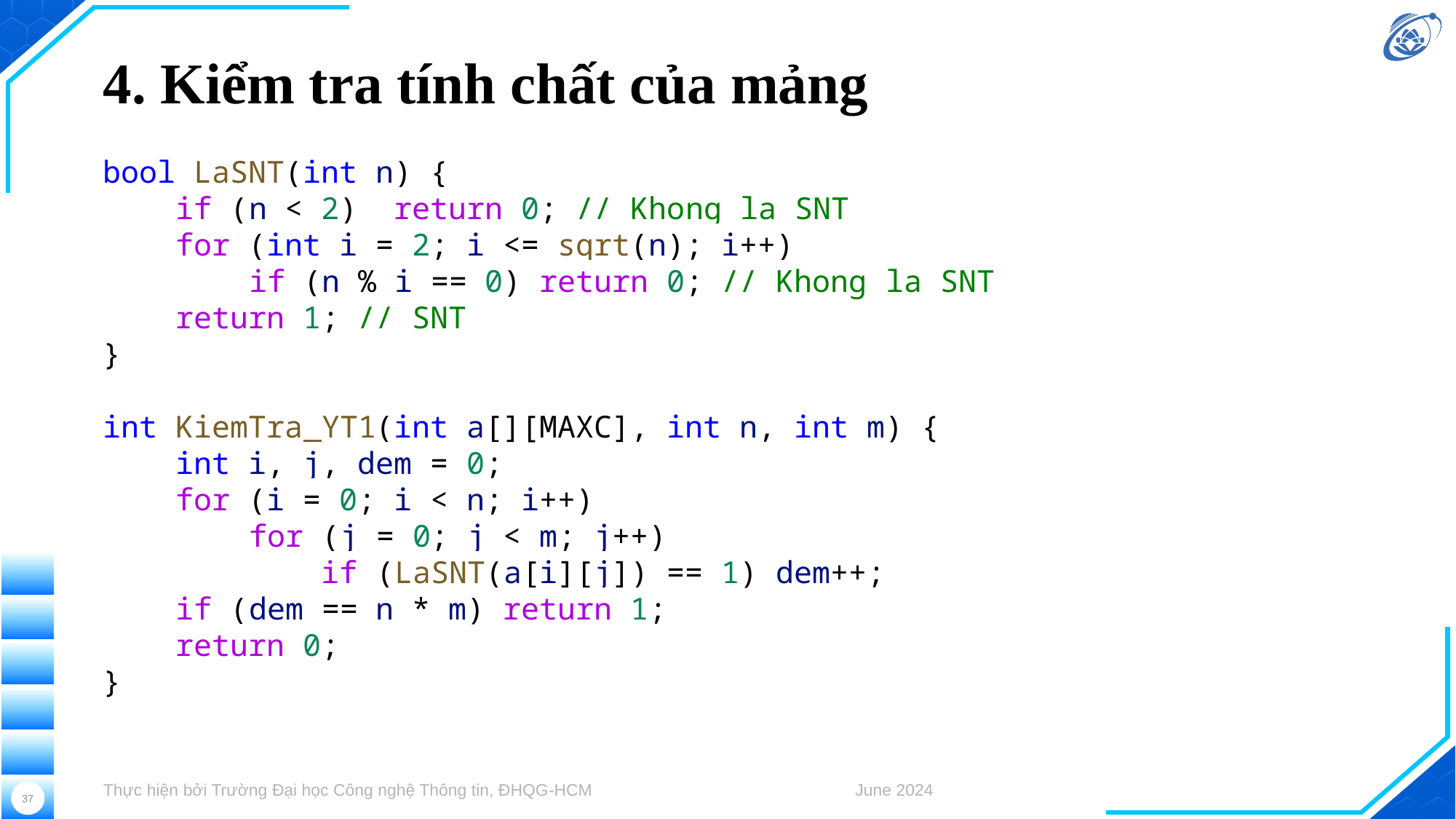

# 4. Kiểm tra tính chất của mảng
bool LaSNT(int n) {
    if (n < 2)  return 0; // Khong la SNT
    for (int i = 2; i <= sqrt(n); i++)
        if (n % i == 0) return 0; // Khong la SNT
    return 1; // SNT
}

int KiemTra_YT1(int a[][MAXC], int n, int m) {
    int i, j, dem = 0;
    for (i = 0; i < n; i++)
        for (j = 0; j < m; j++)
            if (LaSNT(a[i][j]) == 1) dem++;
    if (dem == n * m) return 1;
    return 0;
}
Thực hiện bởi Trường Đại học Công nghệ Thông tin, ĐHQG-HCM
June 2024
37